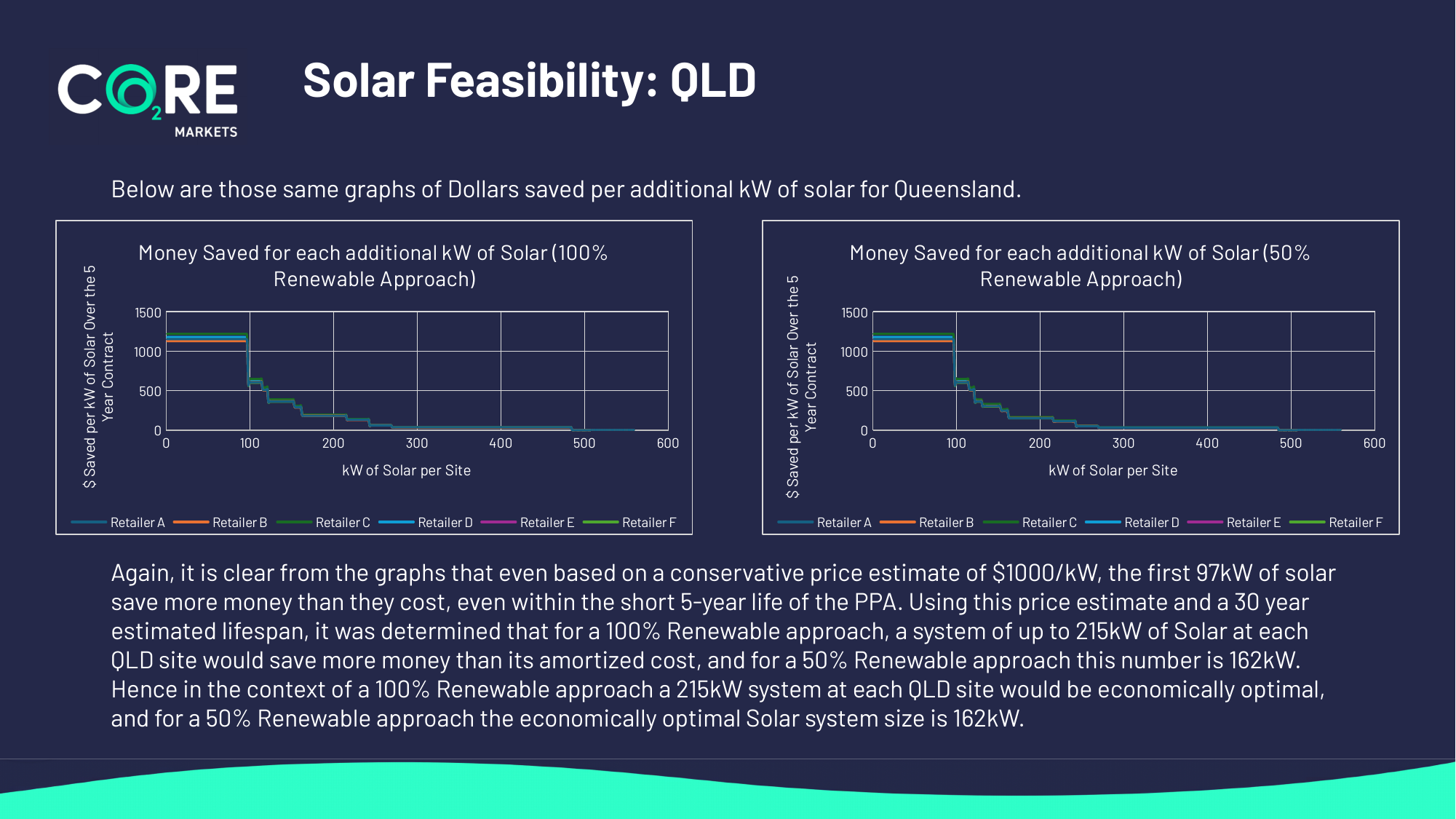

# Solar Feasibility: QLD
Below are those same graphs of Dollars saved per additional kW of solar for Queensland.

### Chart: Money Saved for each additional kW of Solar (100% Renewable Approach)

| Category |  |  |  |  |  |  |
|---|---|---|---|---|---|---|

### Chart: Money Saved for each additional kW of Solar (50% Renewable Approach)

| Category |  |  |  |  |  |  |
|---|---|---|---|---|---|---|
Again, it is clear from the graphs that even based on a conservative price estimate of $1000/kW, the first 97kW of solar save more money than they cost, even within the short 5-year life of the PPA. Using this price estimate and a 30 year estimated lifespan, it was determined that for a 100% Renewable approach, a system of up to 215kW of Solar at each QLD site would save more money than its amortized cost, and for a 50% Renewable approach this number is 162kW. Hence in the context of a 100% Renewable approach a 215kW system at each QLD site would be economically optimal, and for a 50% Renewable approach the economically optimal Solar system size is 162kW.